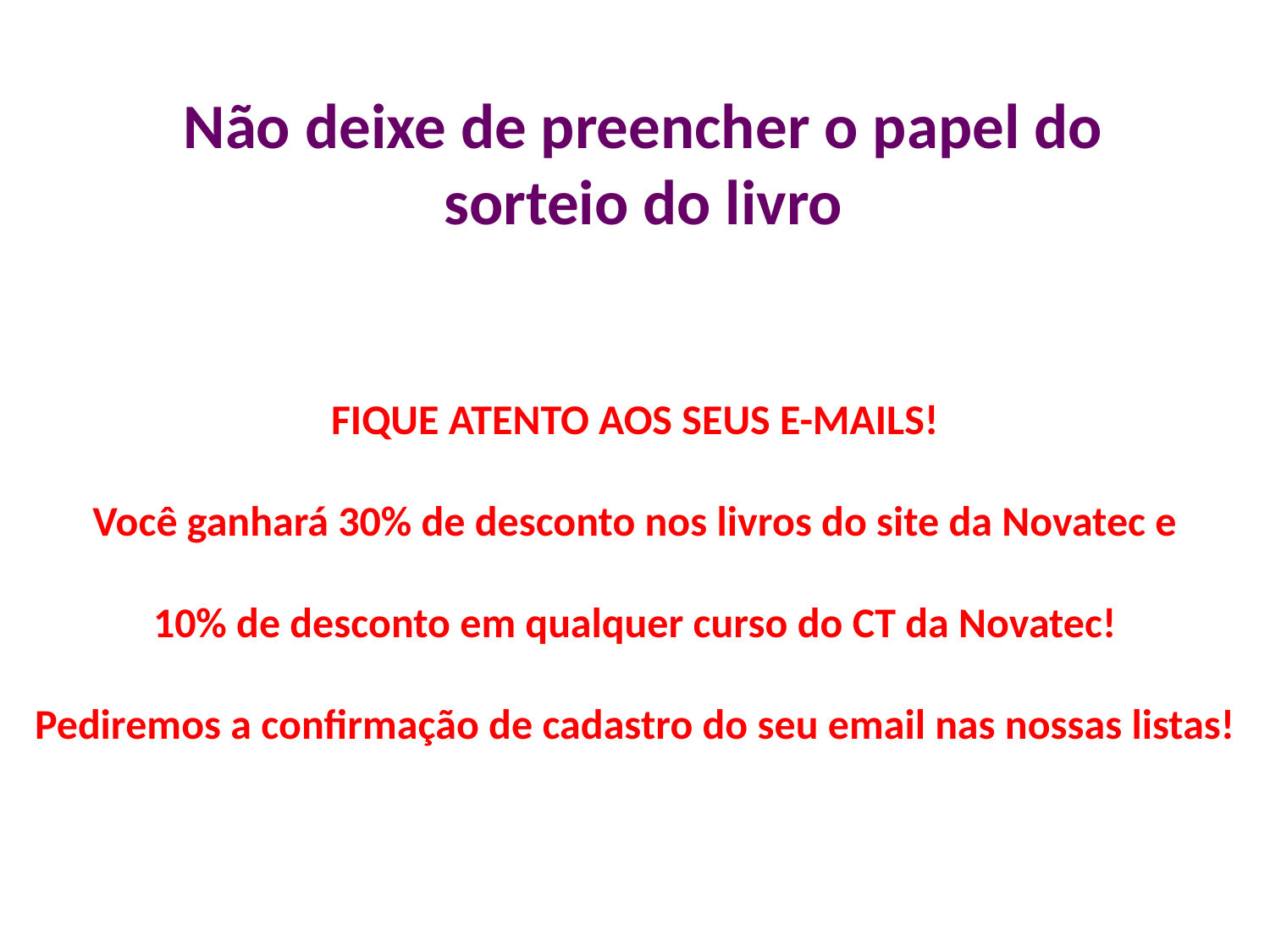

Não deixe de preencher o papel do sorteio do livro
FIQUE ATENTO AOS SEUS E-MAILS!

Você ganhará 30% de desconto nos livros do site da Novatec e

10% de desconto em qualquer curso do CT da Novatec!

Pediremos a confirmação de cadastro do seu email nas nossas listas!